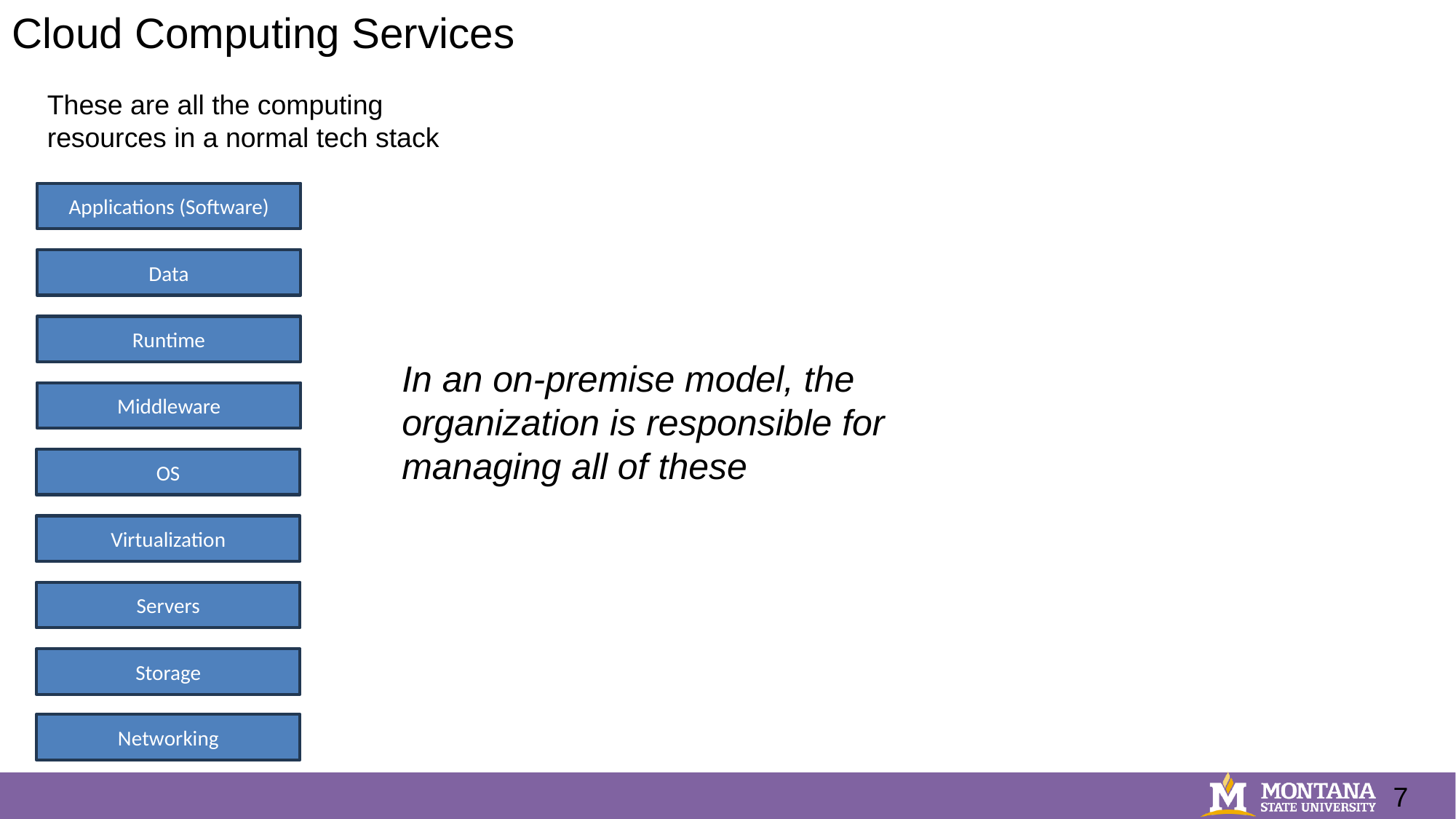

Cloud Computing Services
These are all the computing resources in a normal tech stack
Applications (Software)
Data
Runtime
In an on-premise model, the organization is responsible for managing all of these
Middleware
OS
Virtualization
Servers
Storage
Networking
7